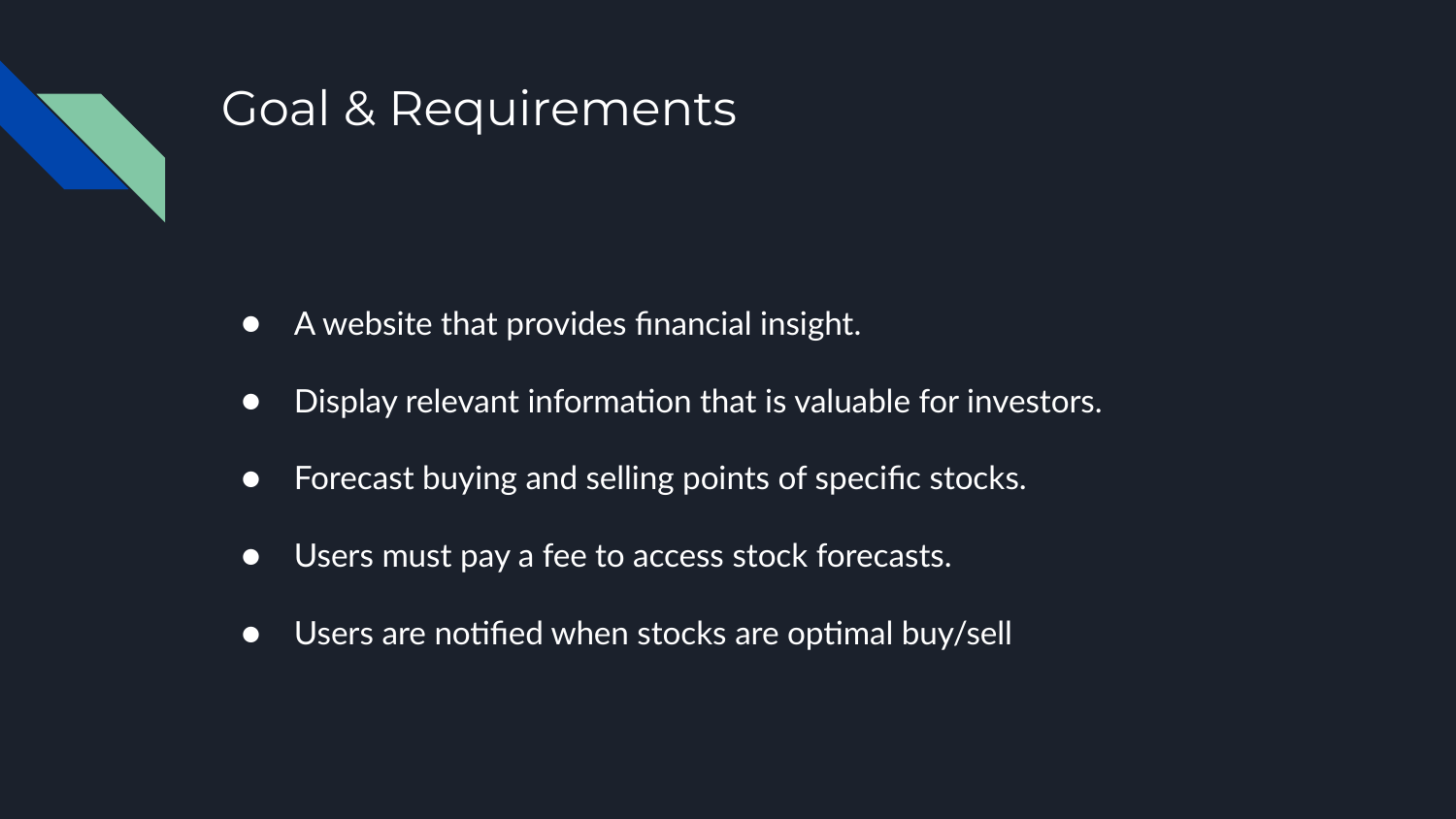

# Goal & Requirements
A website that provides financial insight.
Display relevant information that is valuable for investors.
Forecast buying and selling points of specific stocks.
Users must pay a fee to access stock forecasts.
Users are notified when stocks are optimal buy/sell